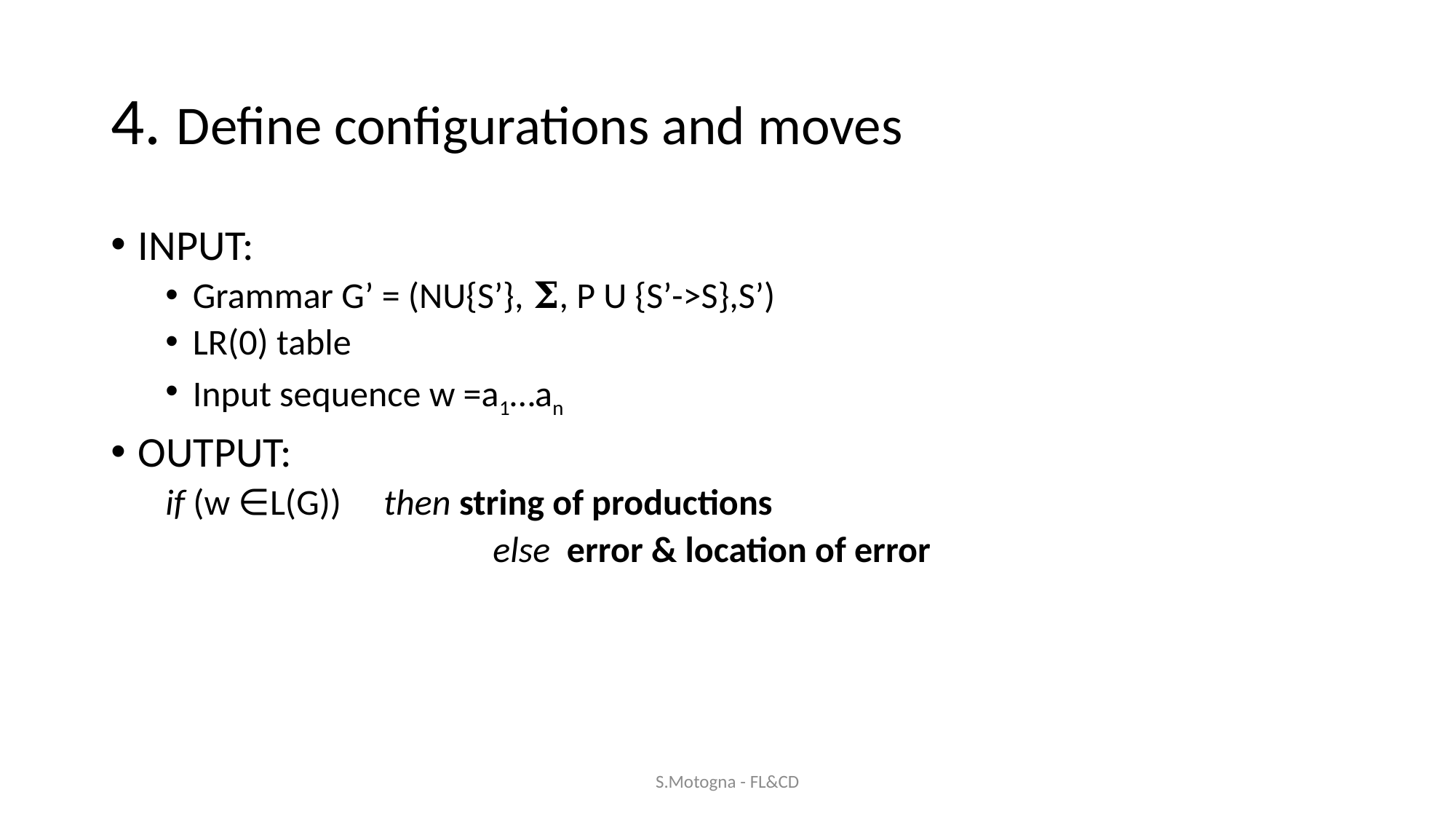

# 4. Define configurations and moves
INPUT:
Grammar G’ = (NU{S’}, 𝚺, P U {S’->S},S’)
LR(0) table
Input sequence w =a1…an
OUTPUT:
if (w ∈L(G)) 	then string of productions
			else  error & location of error

S.Motogna - FL&CD